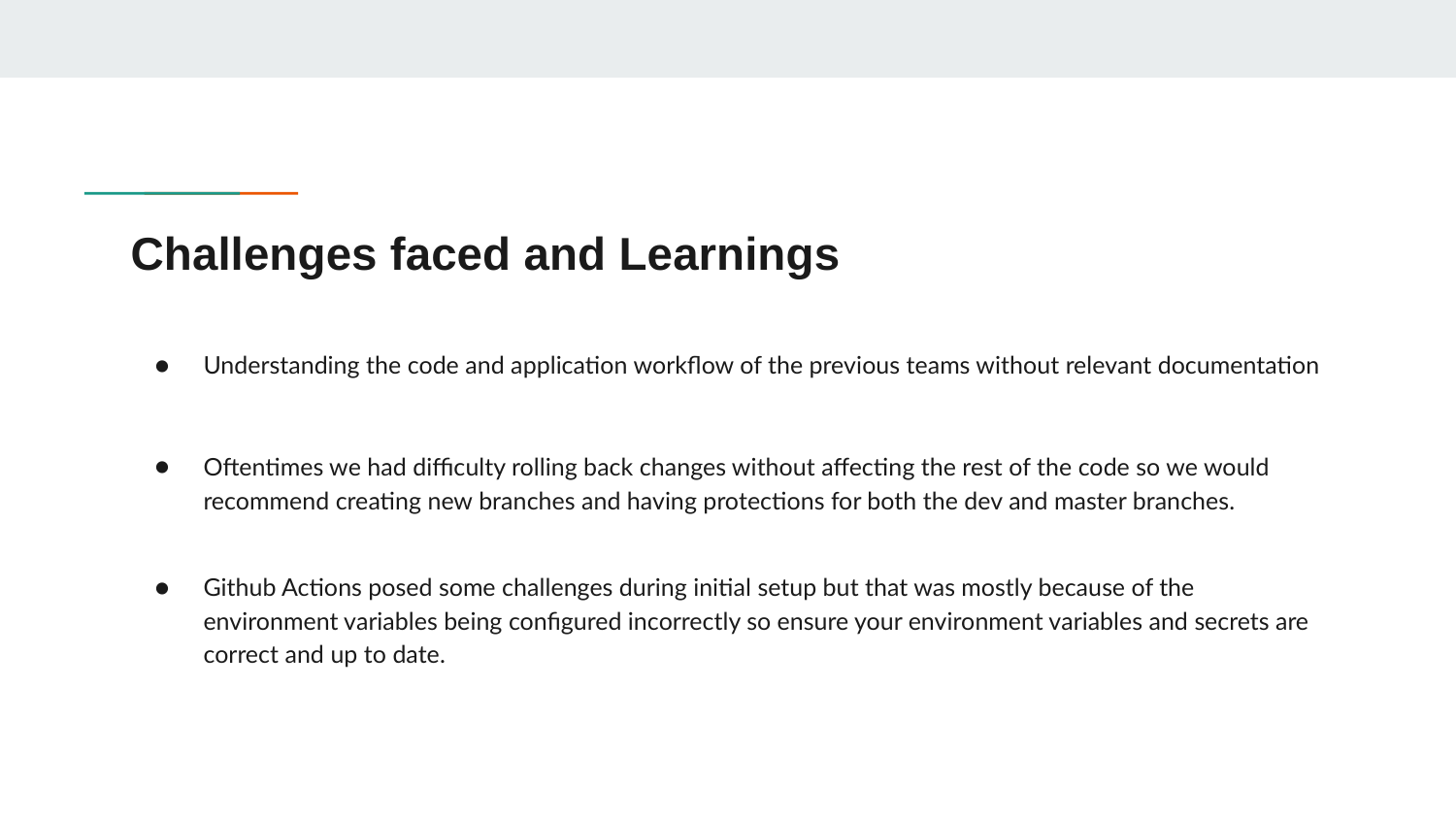

# Challenges faced and Learnings
Understanding the code and application workflow of the previous teams without relevant documentation

Oftentimes we had difficulty rolling back changes without affecting the rest of the code so we would recommend creating new branches and having protections for both the dev and master branches.

Github Actions posed some challenges during initial setup but that was mostly because of the environment variables being configured incorrectly so ensure your environment variables and secrets are correct and up to date.